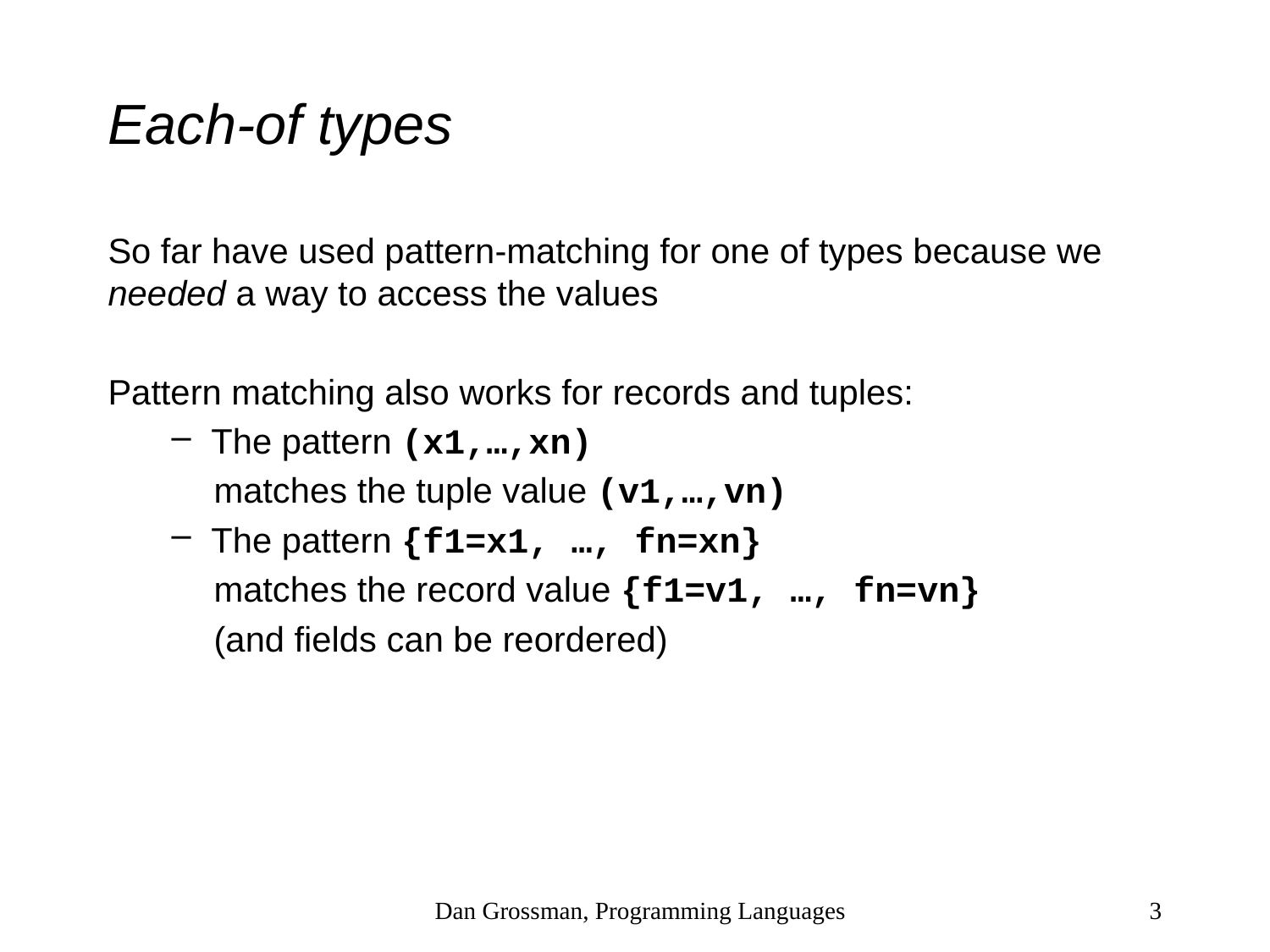

# Each-of types
So far have used pattern-matching for one of types because we needed a way to access the values

Pattern matching also works for records and tuples:
The pattern (x1,…,xn)
  matches the tuple value (v1,…,vn)
The pattern {f1=x1, …, fn=xn}
  matches the record value {f1=v1, …, fn=vn}
  (and fields can be reordered)
Dan Grossman, Programming Languages
3